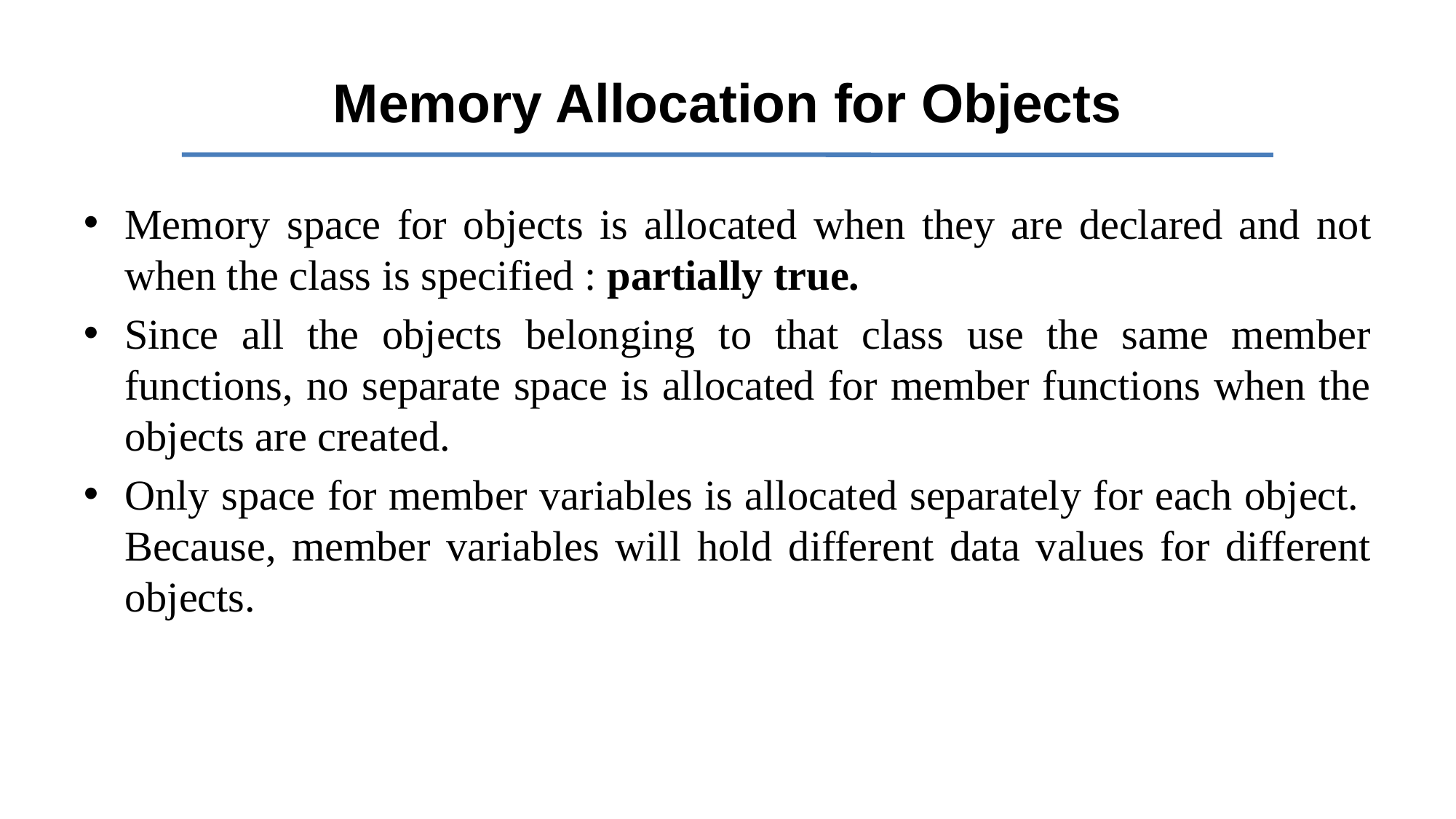

# Memory Allocation for Objects
Memory space for objects is allocated when they are declared and not when the class is specified : partially true.
Since all the objects belonging to that class use the same member functions, no separate space is allocated for member functions when the objects are created.
Only space for member variables is allocated separately for each object.  Because, member variables will hold different data values for different objects.